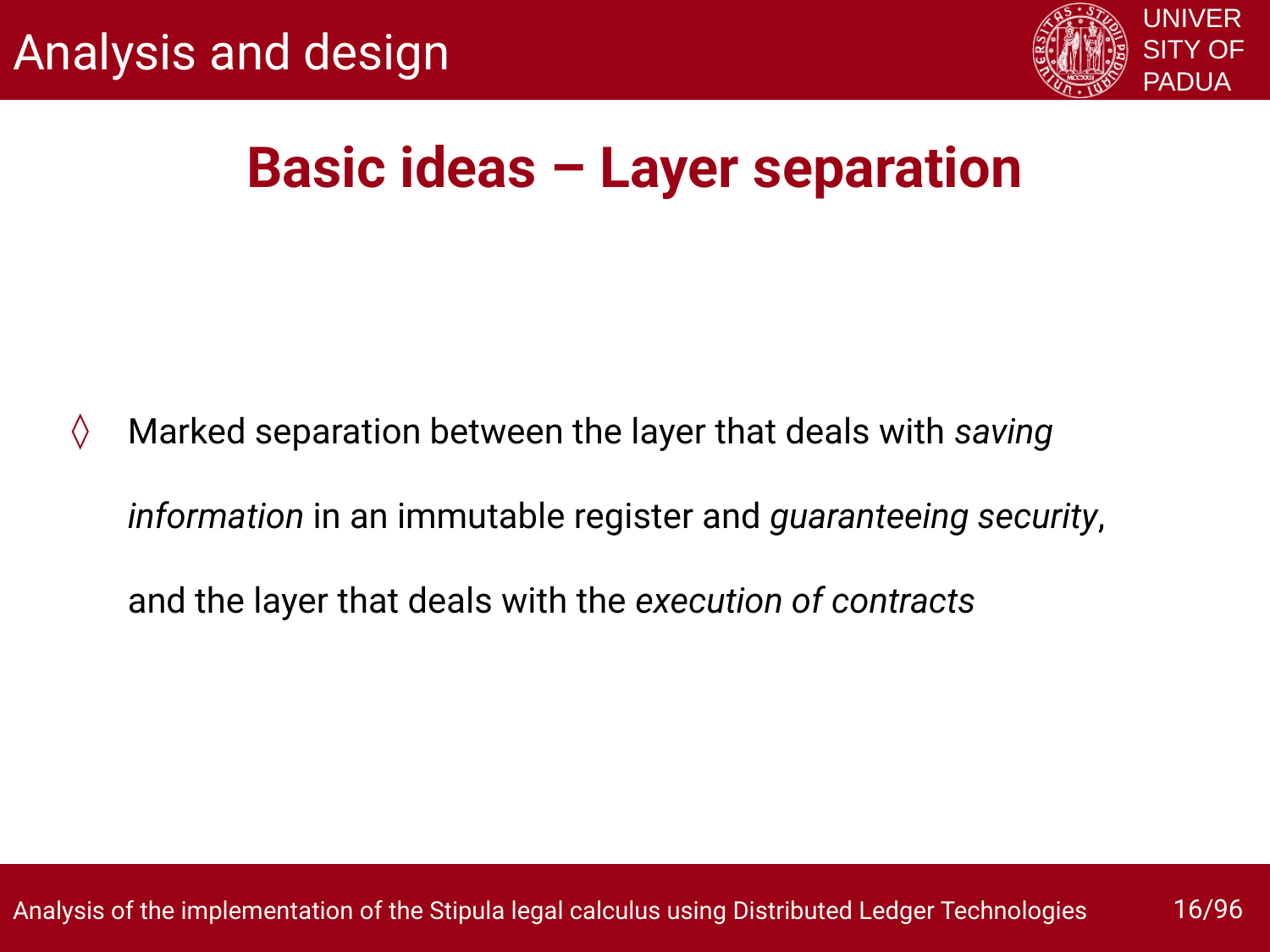

# Analysis and design
Basic ideas – Layer separation
Marked separation between the layer that deals with saving information in an immutable register and guaranteeing security, and the layer that deals with the execution of contracts
16/96